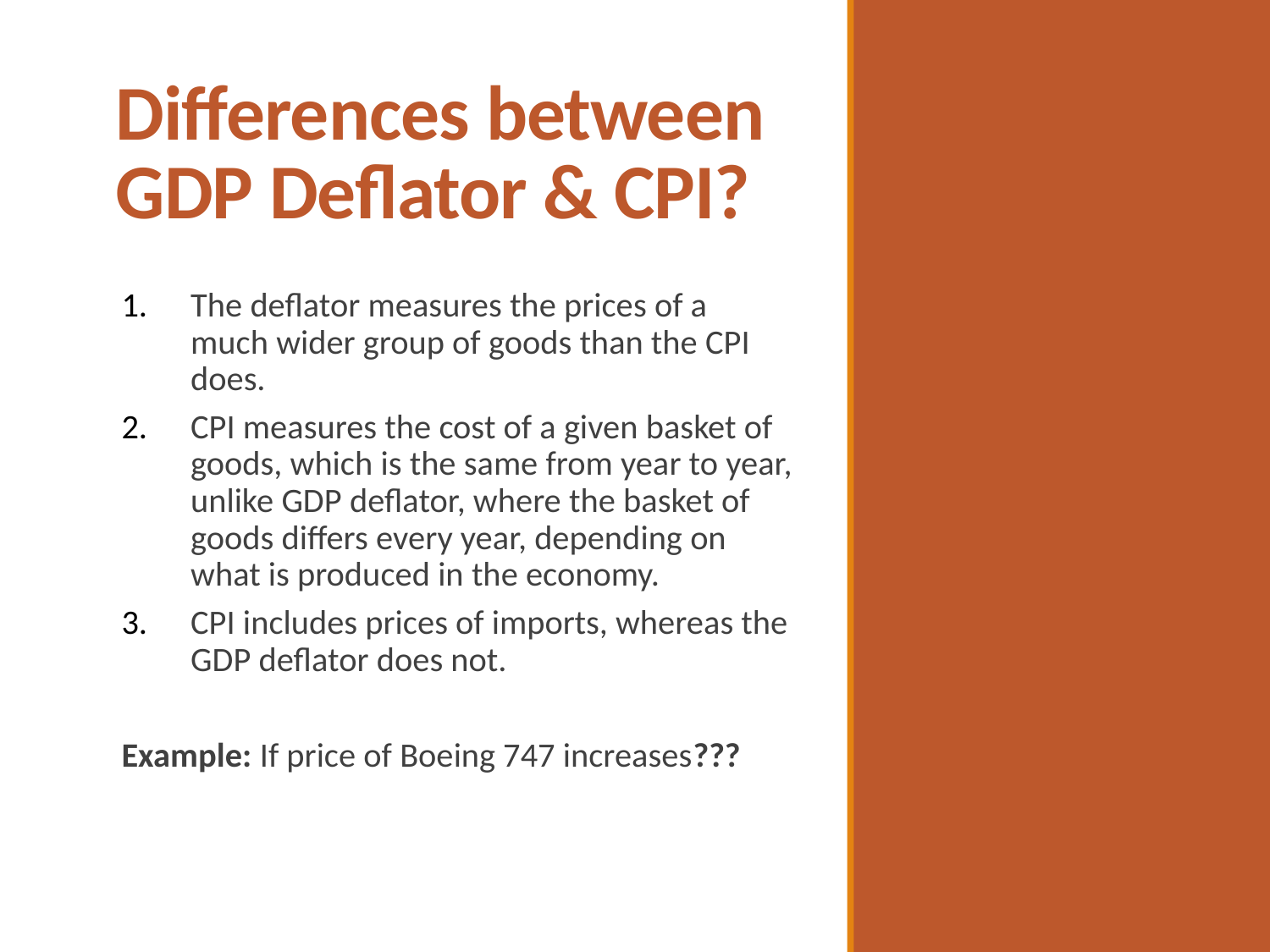

# Differences between GDP Deflator & CPI?
The deflator measures the prices of a much wider group of goods than the CPI does.
CPI measures the cost of a given basket of goods, which is the same from year to year, unlike GDP deflator, where the basket of goods differs every year, depending on what is produced in the economy.
CPI includes prices of imports, whereas the GDP deflator does not.

Example: If price of Boeing 747 increases???